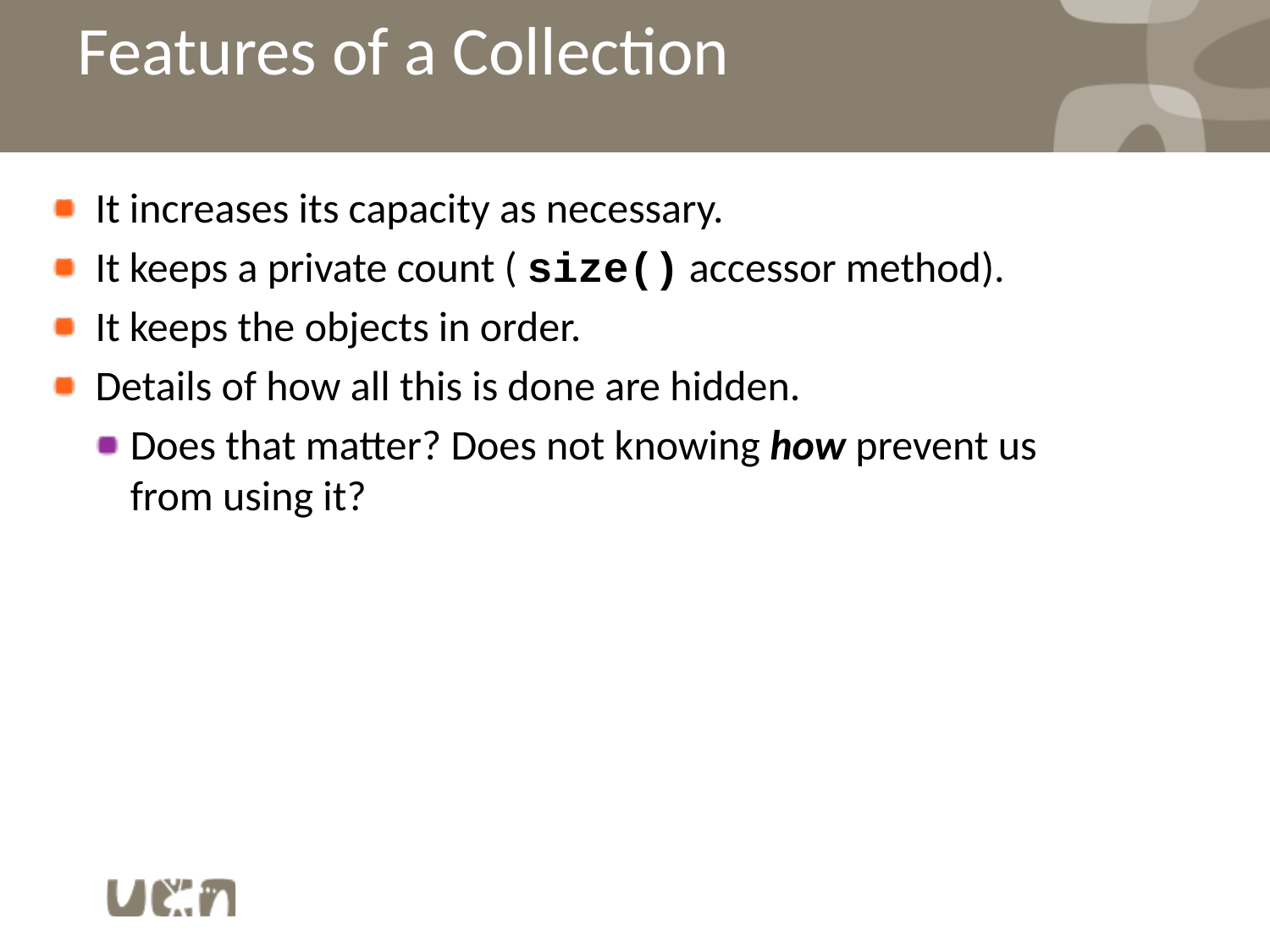

# Features of a Collection
It increases its capacity as necessary.
It keeps a private count ( size() accessor method).
It keeps the objects in order.
Details of how all this is done are hidden.
Does that matter? Does not knowing how prevent us from using it?